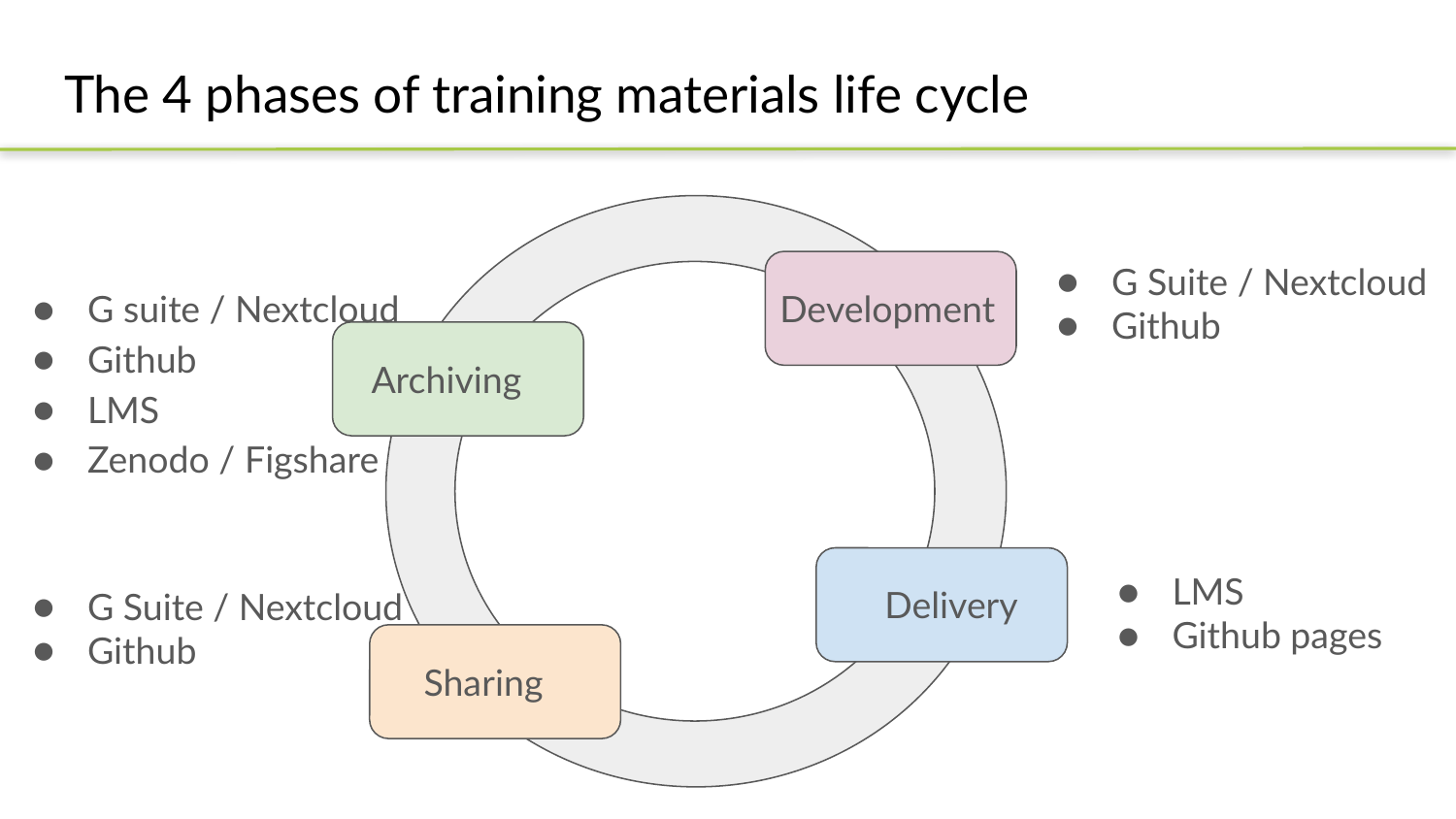

# The 4 phases of training materials life cycle

Development

Archiving

Delivery

Sharing
G Suite / Nextcloud
Github
G suite / Nextcloud
Github
LMS
Zenodo / Figshare
LMS
Github pages
G Suite / Nextcloud
Github